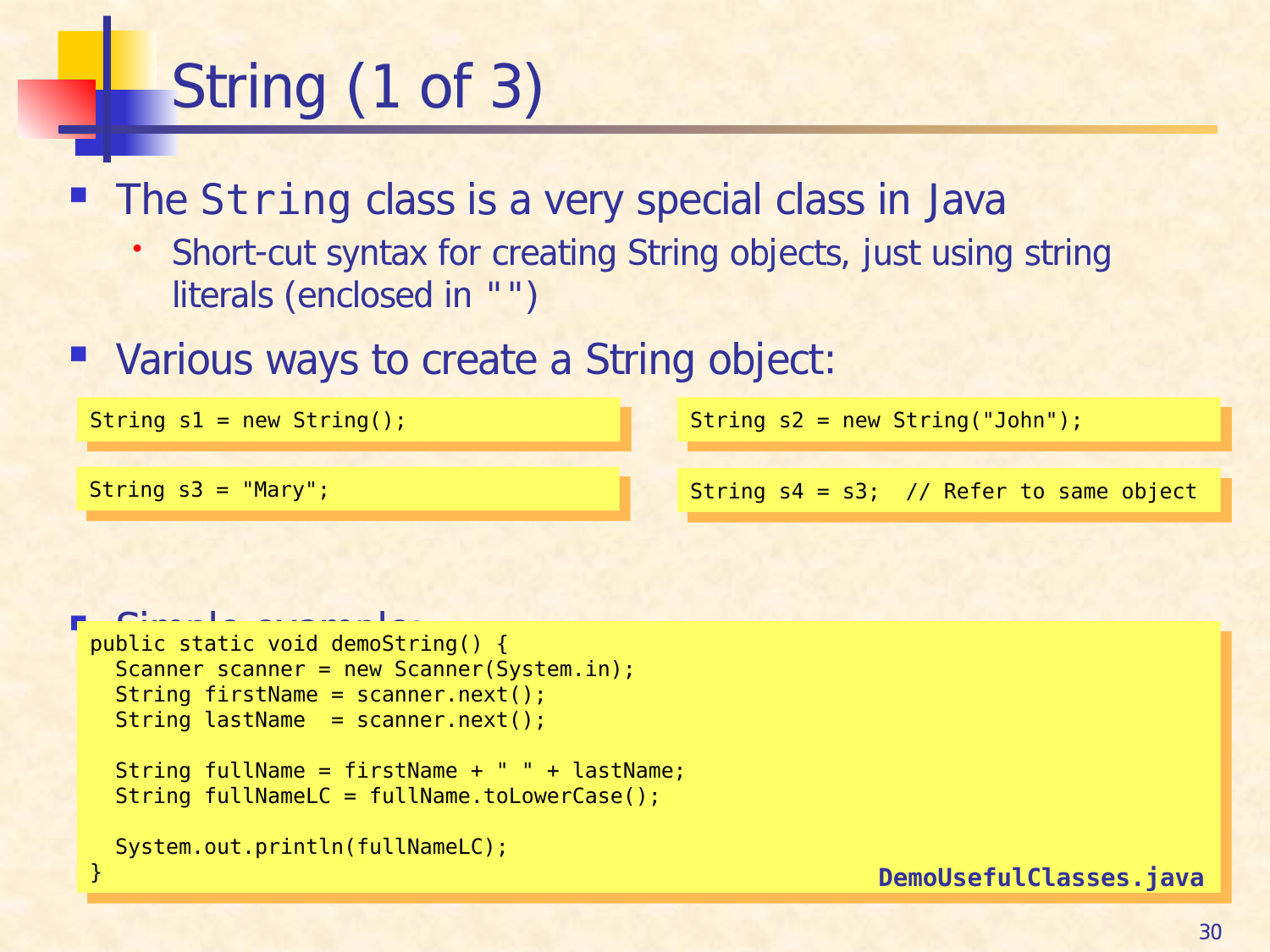

# String (1 of 3)
The String class is a very special class in Java
Short-cut syntax for creating String objects, just using string literals (enclosed in "")
Various ways to create a String object:

Simple example:

String s1 = new String();
String s2 = new String("John");
String s3 = "Mary";
String s4 = s3;  // Refer to same object
public static void demoString() {
  Scanner scanner = new Scanner(System.in);
  String firstName = scanner.next();
  String lastName  = scanner.next();

  String fullName = firstName + " " + lastName;
  String fullNameLC = fullName.toLowerCase();

  System.out.println(fullNameLC);
}
DemoUsefulClasses.java
30